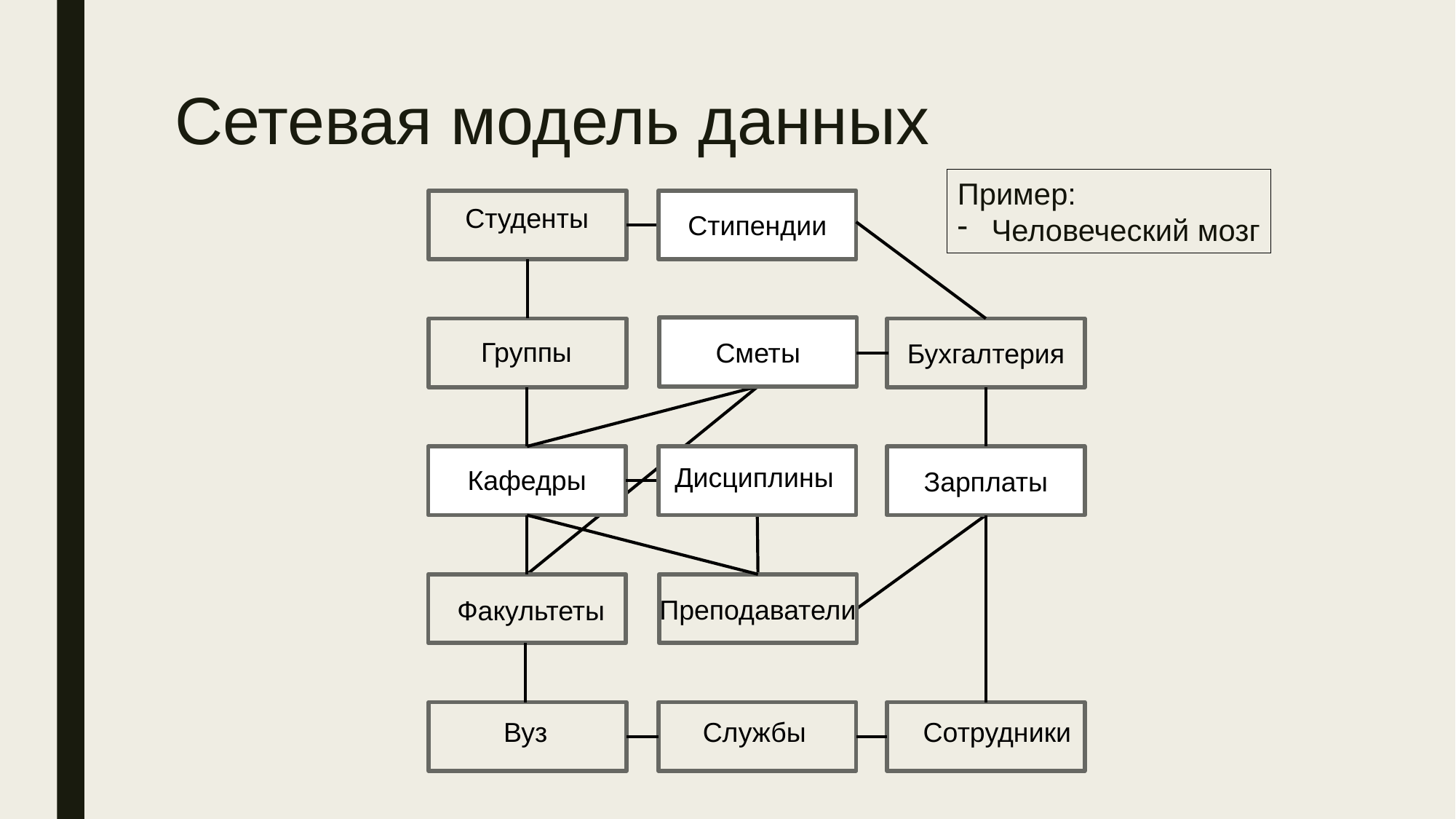

# Сетевая модель данных
Пример:
Человеческий мозг

Стипендии
Студенты
Бухгалтерия
Сметы

Группы

Зарплаты
Дисциплины
Кафедры

Преподаватели
Факультеты

Вуз
Службы
Сотрудники